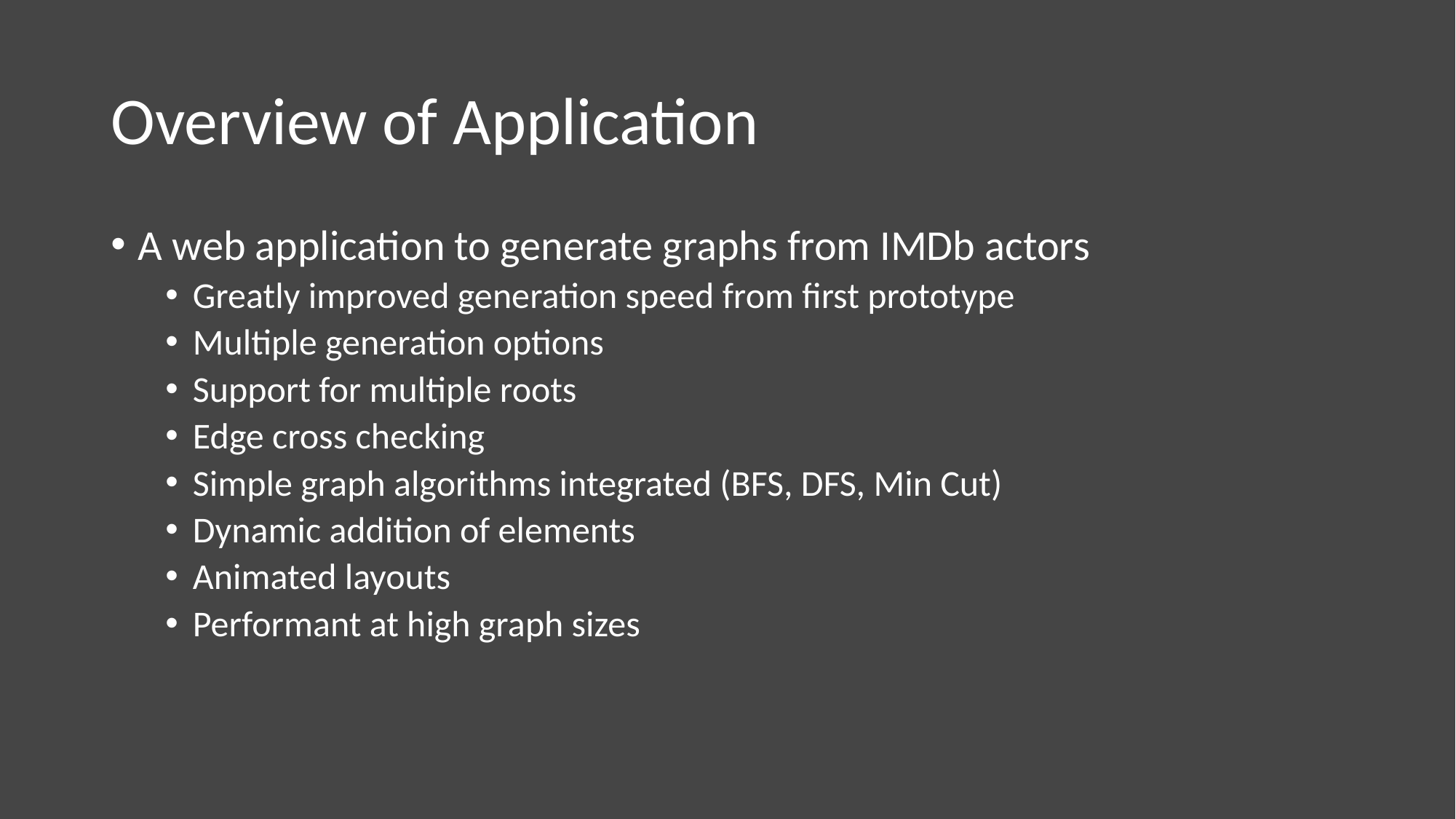

# Overview of Application
A web application to generate graphs from IMDb actors
Greatly improved generation speed from first prototype
Multiple generation options
Support for multiple roots
Edge cross checking
Simple graph algorithms integrated (BFS, DFS, Min Cut)
Dynamic addition of elements
Animated layouts
Performant at high graph sizes